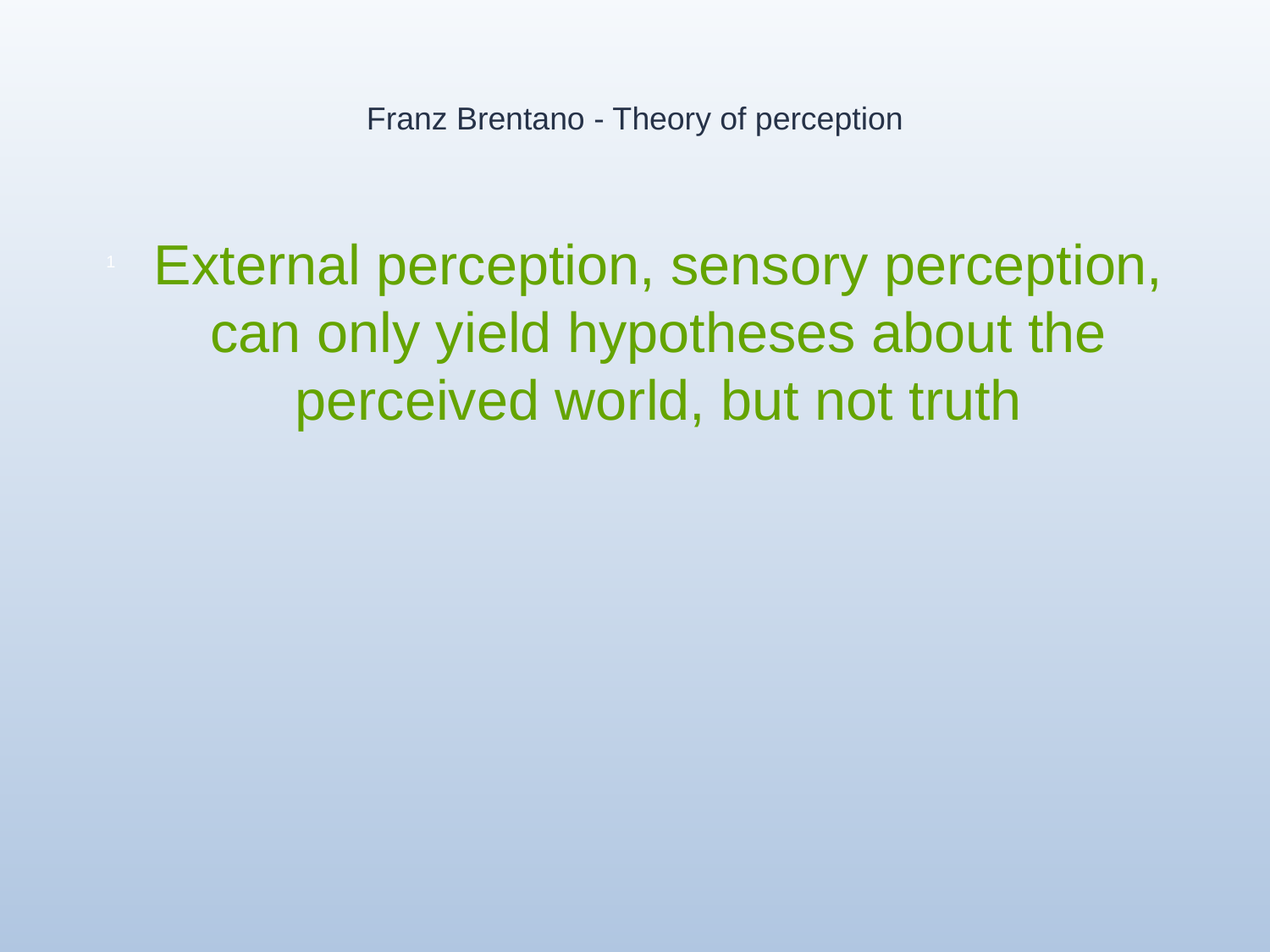

# Franz Brentano - Theory of perception
External perception, sensory perception, can only yield hypotheses about the perceived world, but not truth